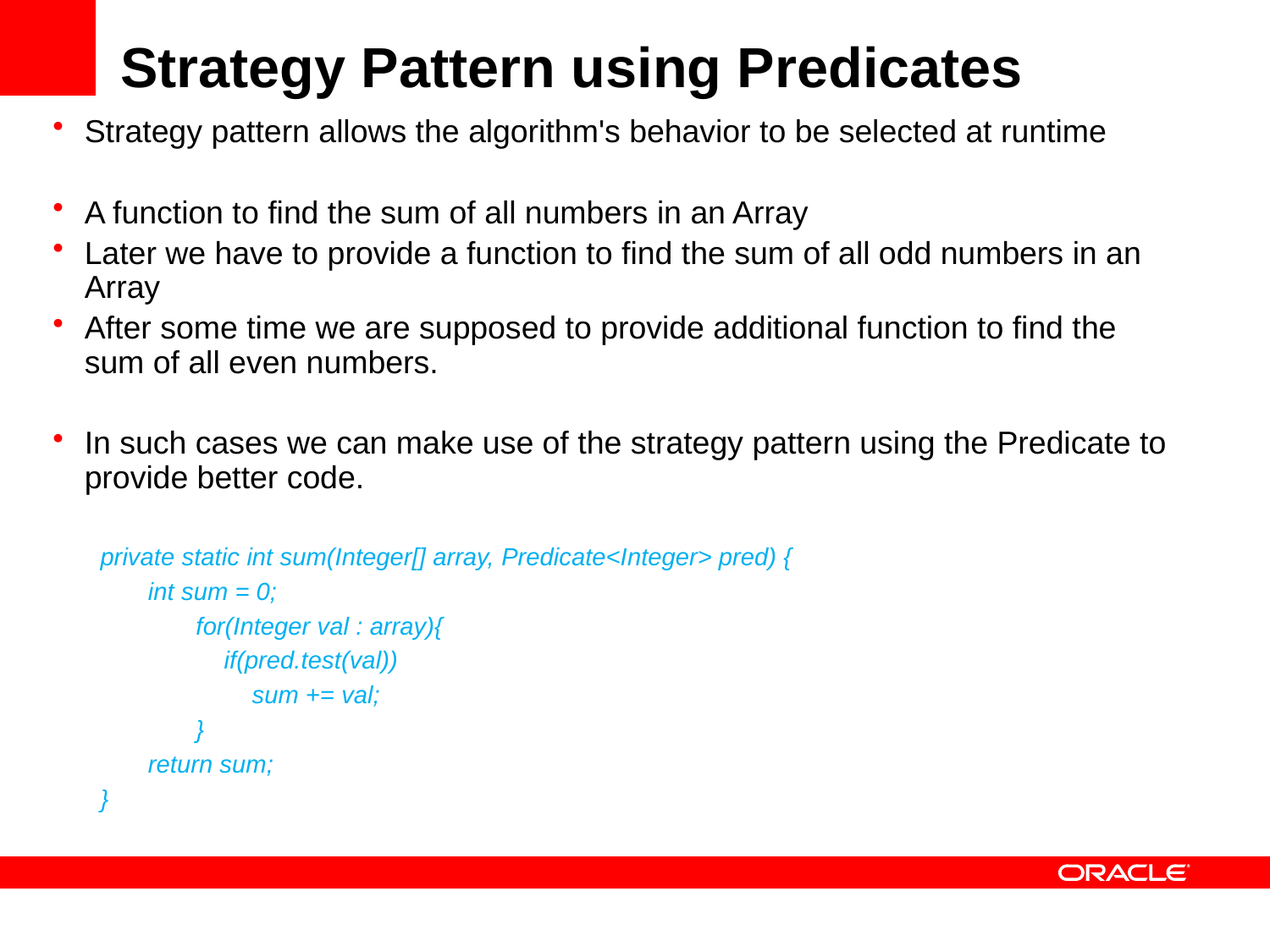

# Strategy Pattern using Predicates
Strategy pattern allows the algorithm's behavior to be selected at runtime

A function to find the sum of all numbers in an Array
Later we have to provide a function to find the sum of all odd numbers in an Array
After some time we are supposed to provide additional function to find the sum of all even numbers.

In such cases we can make use of the strategy pattern using the Predicate to provide better code.

private static int sum(Integer[] array, Predicate<Integer> pred) {
int sum = 0;
for(Integer val : array){
    if(pred.test(val))
        sum += val;
}
return sum;
}